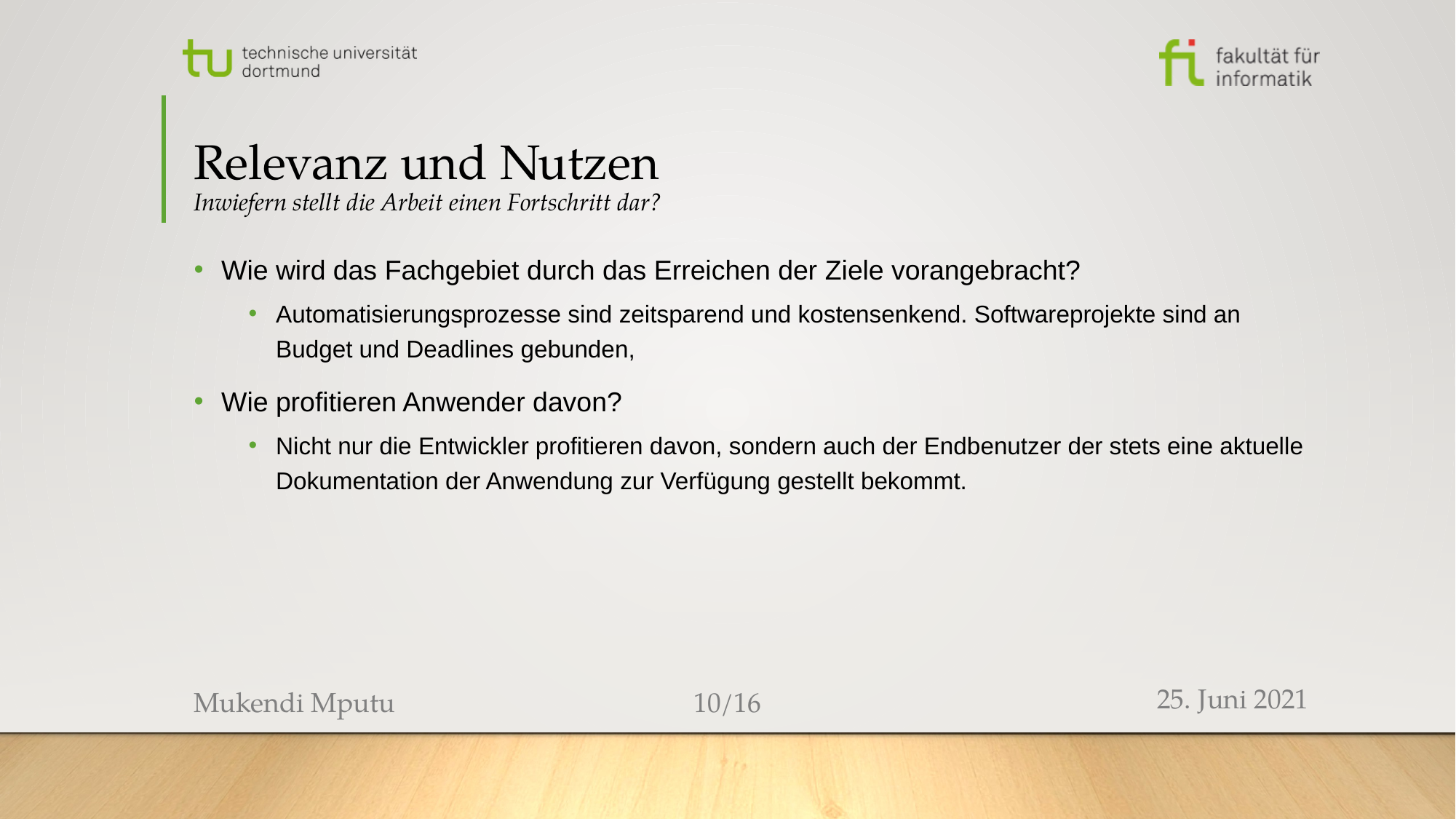

# Relevanz und Nutzen Inwiefern stellt die Arbeit einen Fortschritt dar?
Wie wird das Fachgebiet durch das Erreichen der Ziele vorangebracht?
Automatisierungsprozesse sind zeitsparend und kostensenkend. Softwareprojekte sind an Budget und Deadlines gebunden,
Wie profitieren Anwender davon?
Nicht nur die Entwickler profitieren davon, sondern auch der Endbenutzer der stets eine aktuelle Dokumentation der Anwendung zur Verfügung gestellt bekommt.